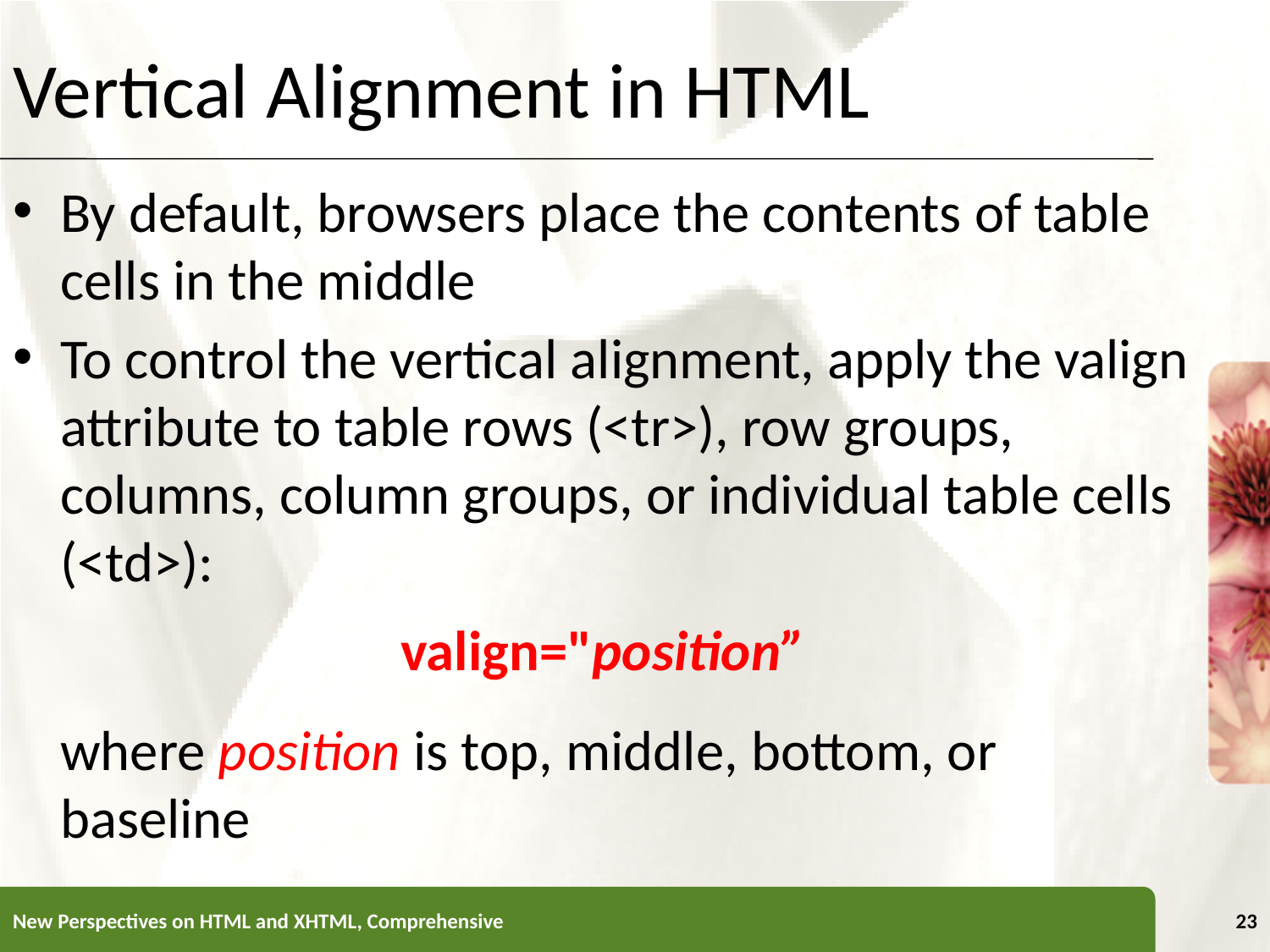

Vertical Alignment in HTML
By default, browsers place the contents of table cells in the middle
To control the vertical alignment, apply the valign attribute to table rows (<tr>), row groups, columns, column groups, or individual table cells (<td>):
valign="position”
	where position is top, middle, bottom, or baseline
New Perspectives on HTML and XHTML, Comprehensive
23